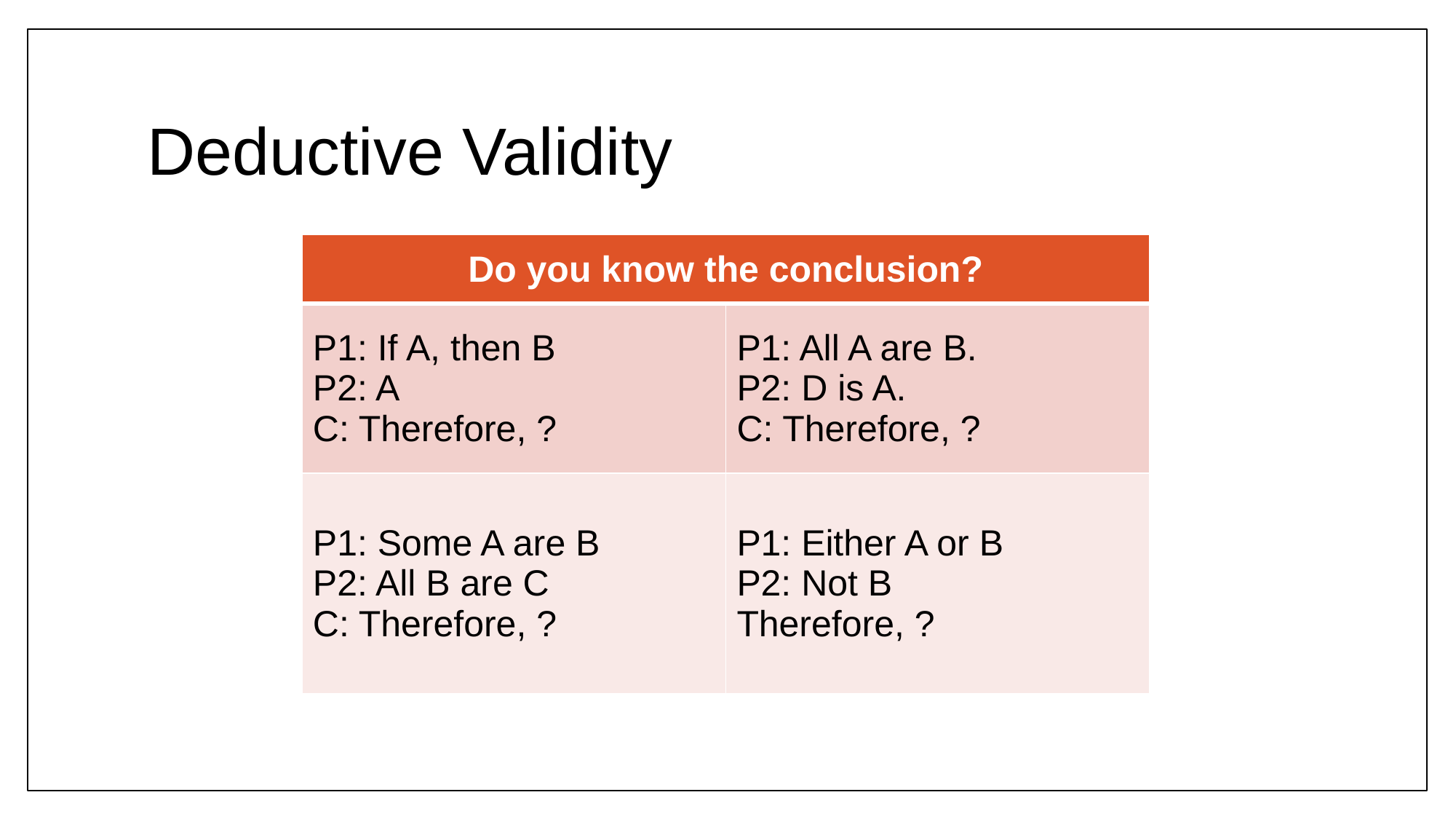

# Deductive Validity
| Do you know the conclusion? |  |
| --- | --- |
| P1: If A, then B P2: A C: Therefore, ? | P1: All A are B. P2: D is A. C: Therefore, ? |
| P1: Some A are B P2: All B are C C: Therefore, ? | P1: Either A or B P2: Not B Therefore, ? |